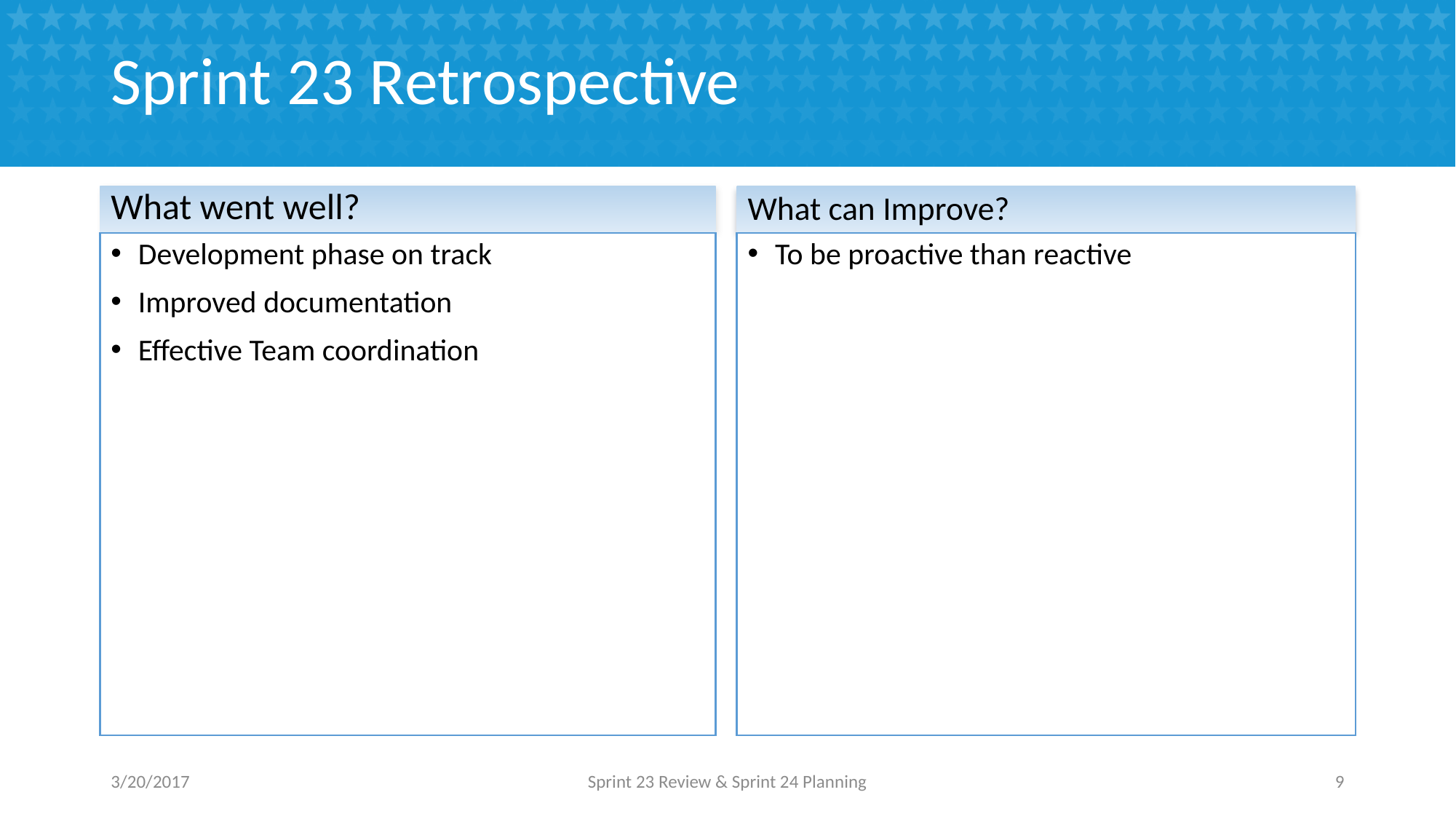

# Sprint 23 Retrospective
What went well?
What can Improve?
Development phase on track
Improved documentation
Effective Team coordination

To be proactive than reactive
3/20/2017
Sprint 23 Review & Sprint 24 Planning
9